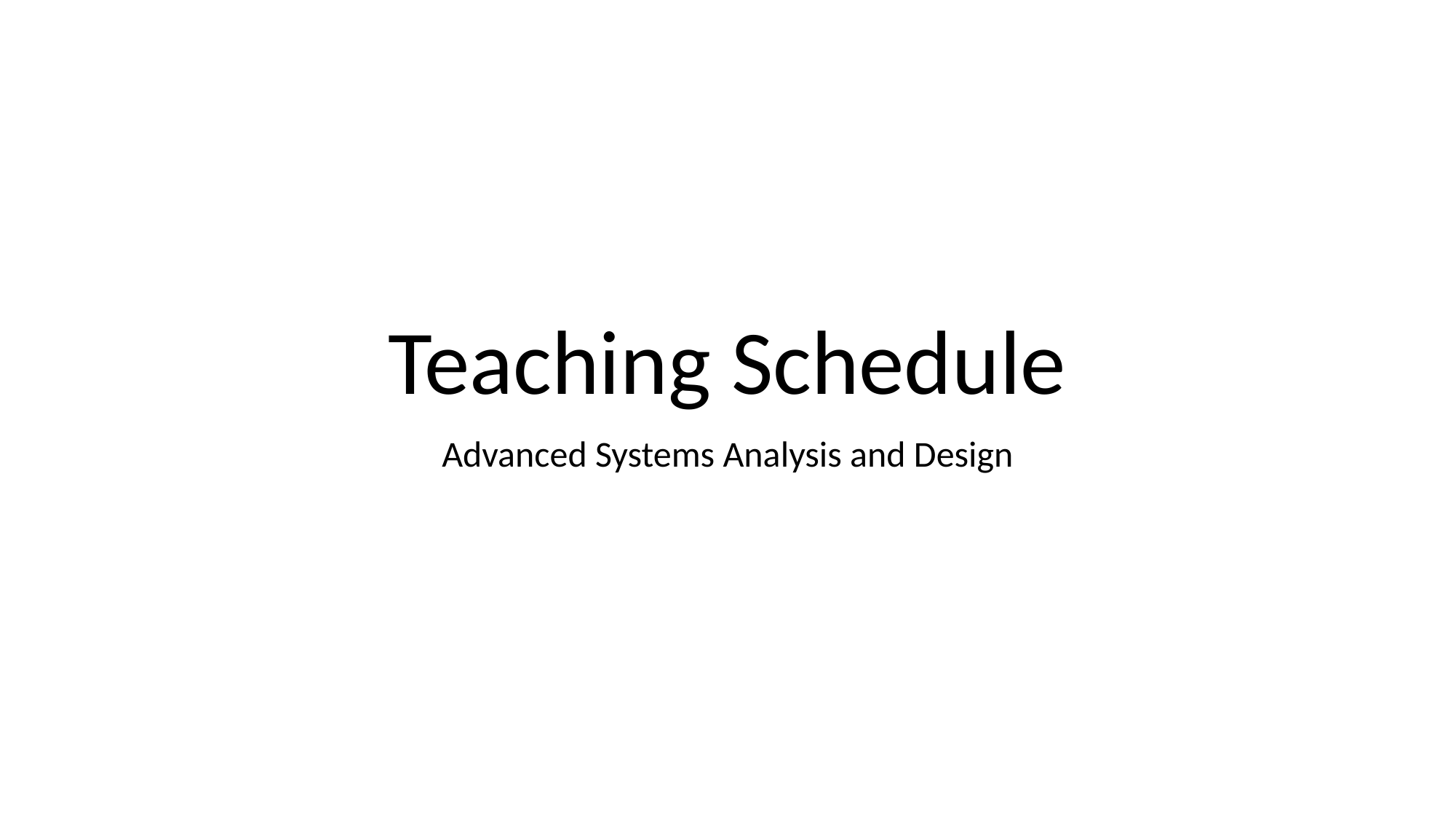

# Teaching Schedule
Advanced Systems Analysis and Design